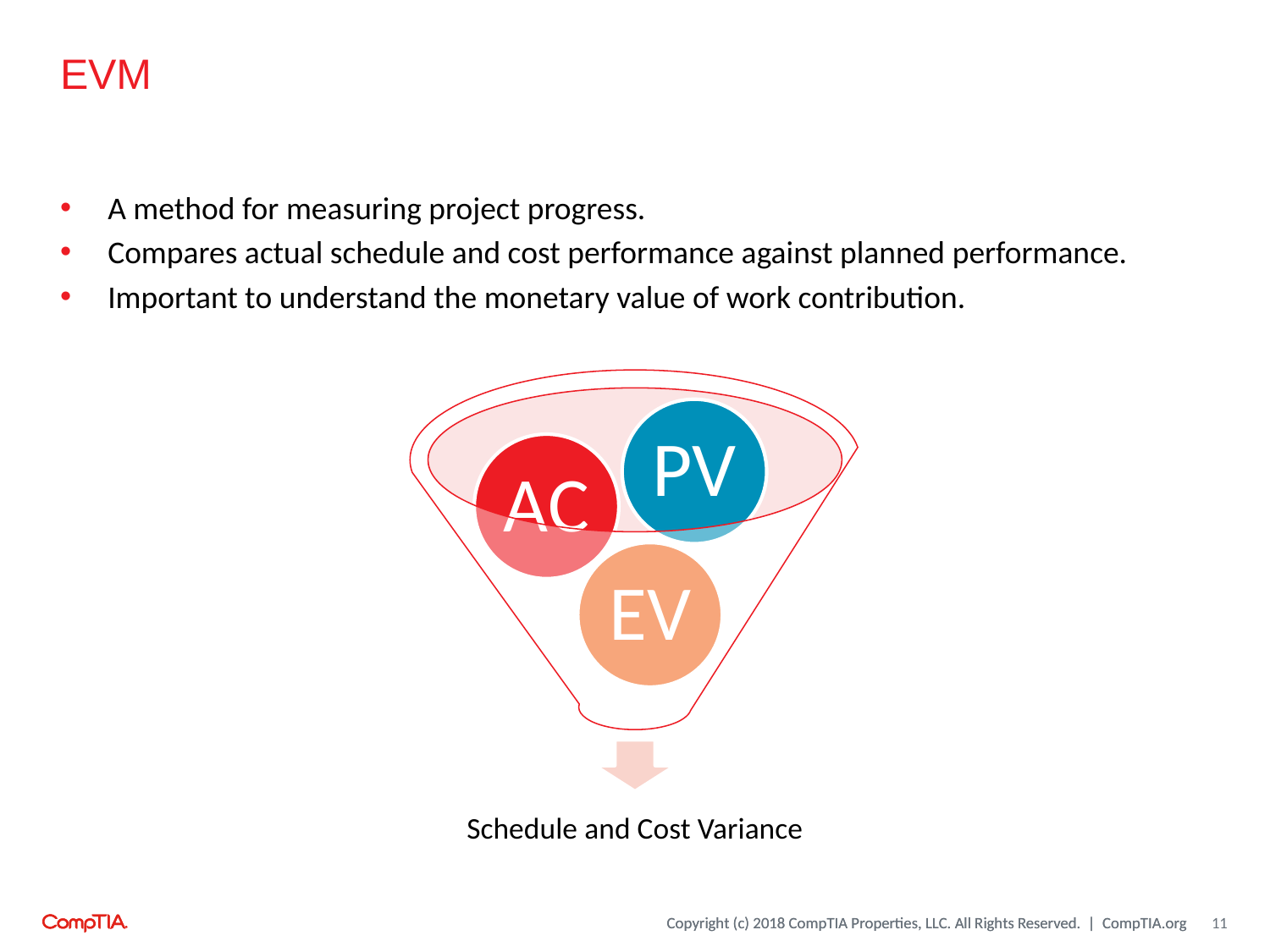

# EVM
A method for measuring project progress.
Compares actual schedule and cost performance against planned performance.
Important to understand the monetary value of work contribution.
Schedule and Cost Variance
EV
AC
PV
11